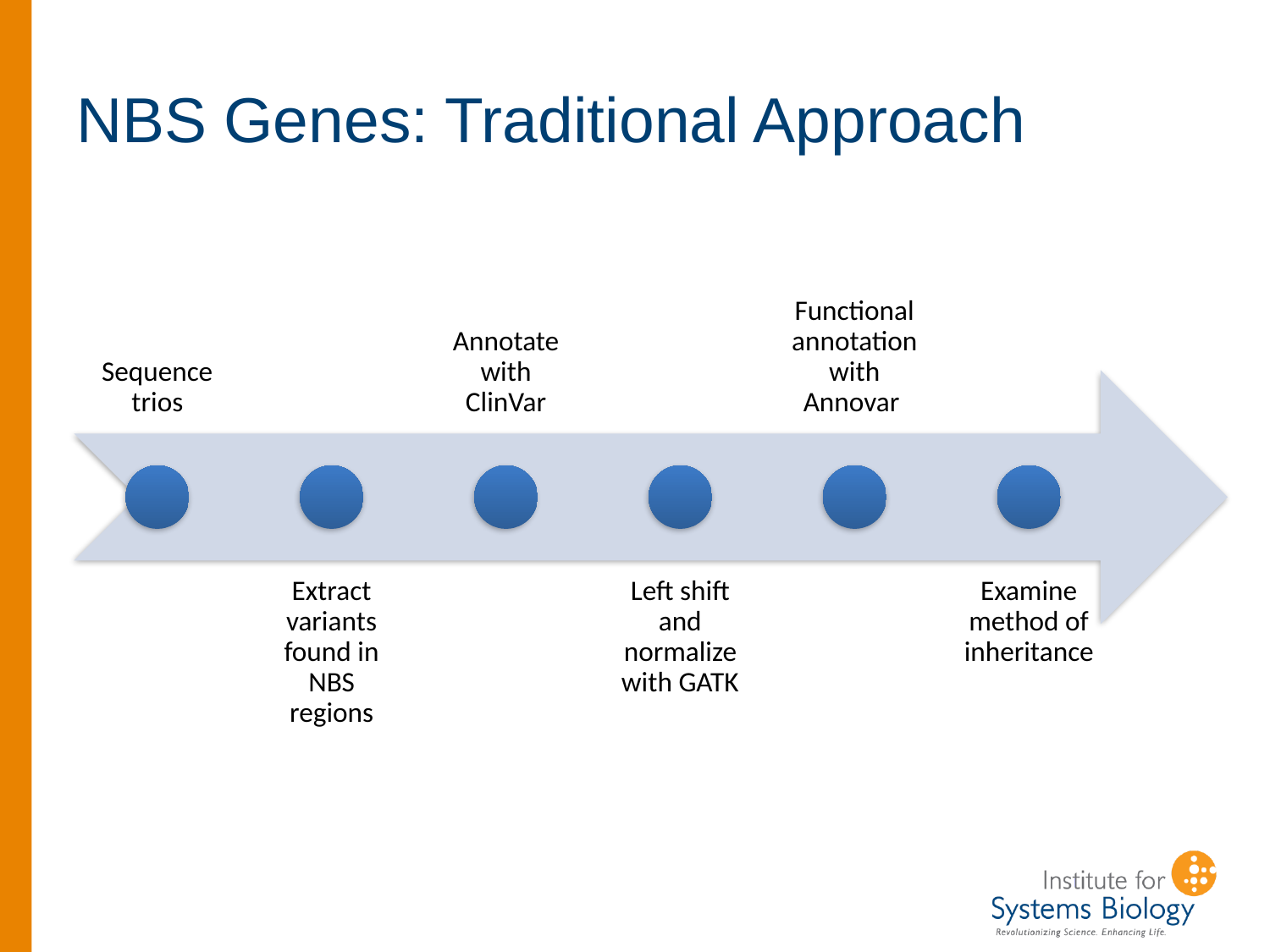

# NBS Genes: Traditional Approach
Sequence trios
Extract variants found in NBS regions
Annotate with ClinVar
Left shift and normalize with GATK
Functional annotation with Annovar
Examine method of inheritance